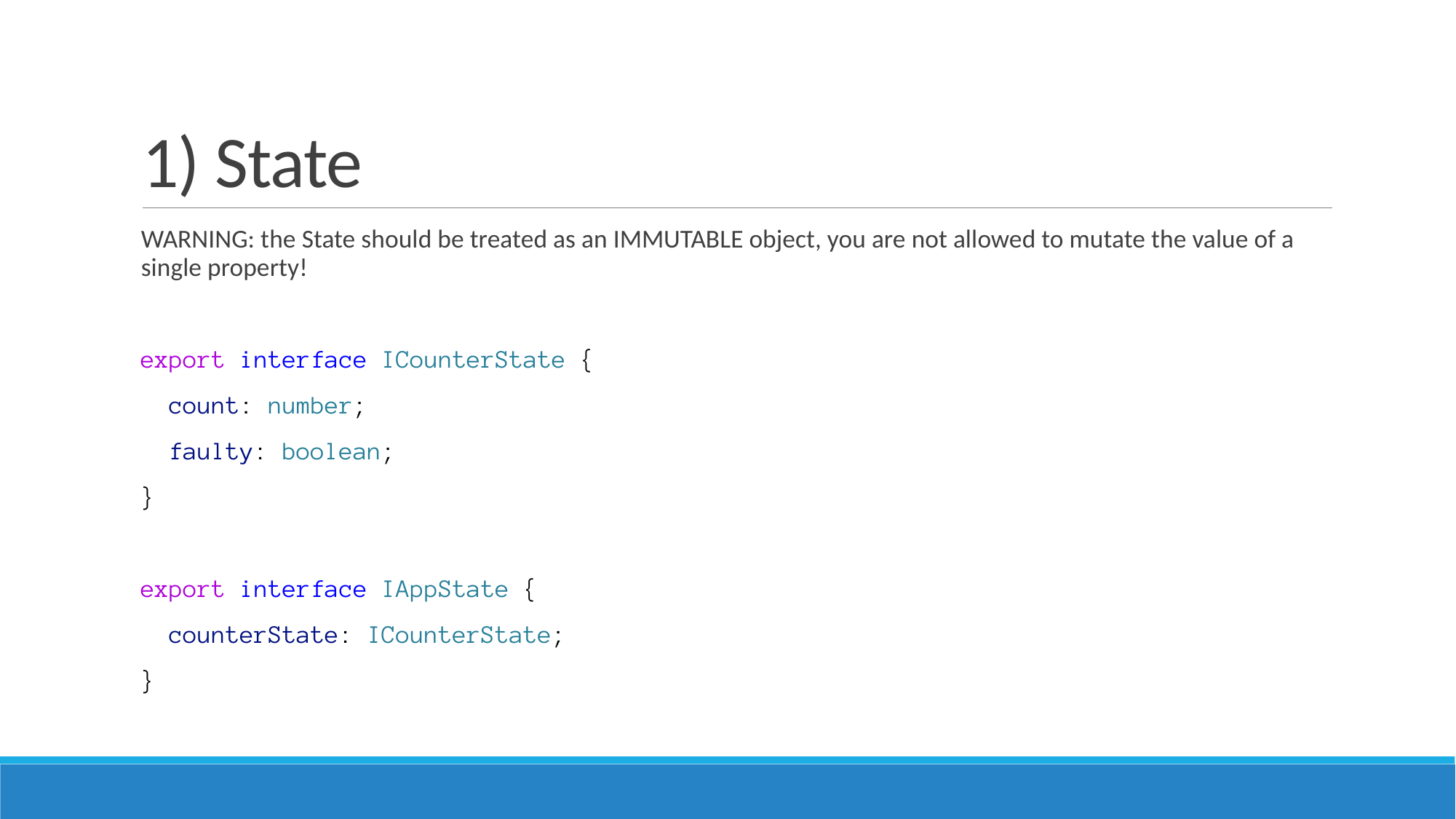

# 1) State
WARNING: the State should be treated as an IMMUTABLE object, you are not allowed to mutate the value of a single property!

export interface ICounterState {
  count: number;
  faulty: boolean;
}

export interface IAppState {
  counterState: ICounterState;
}